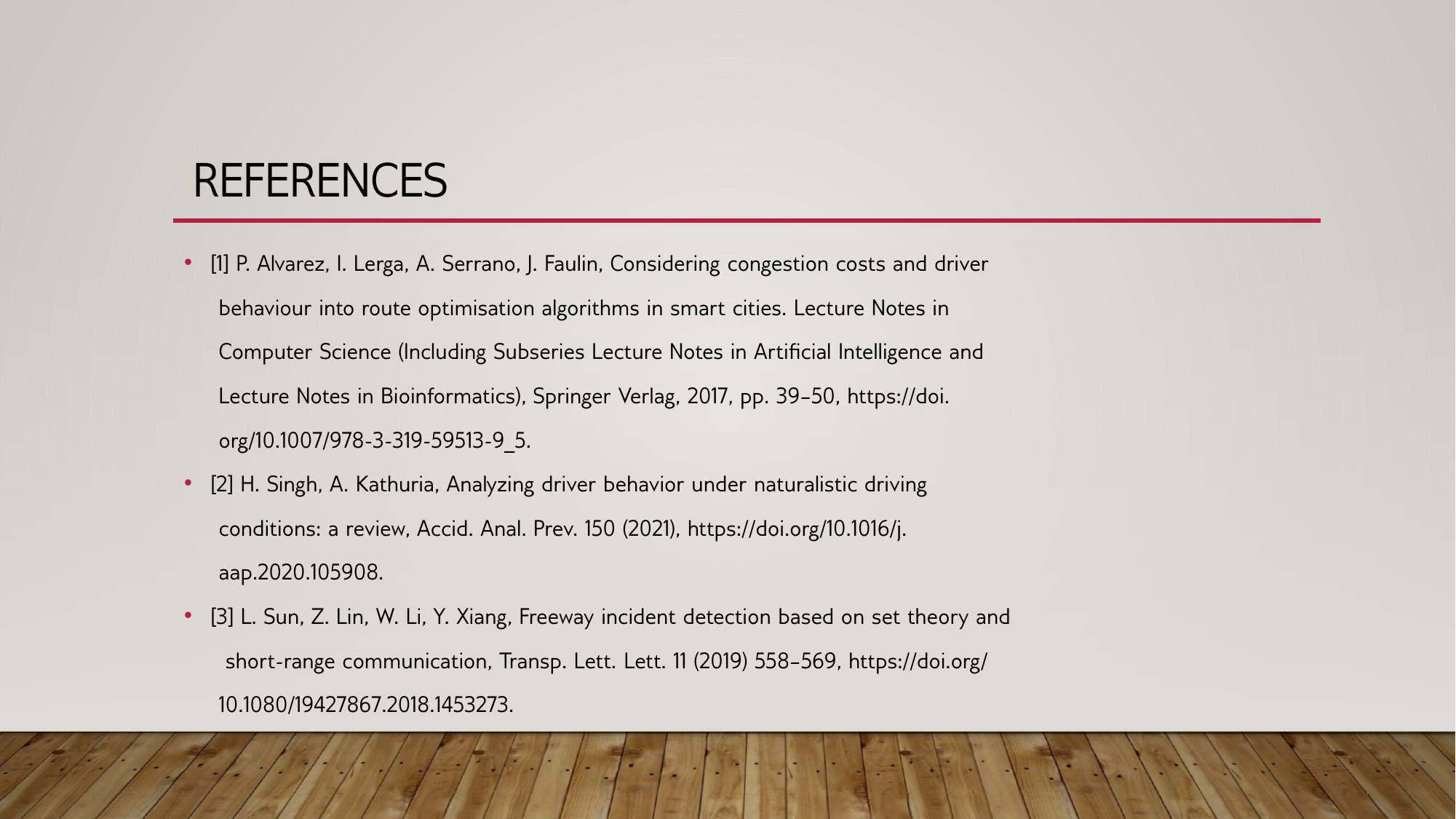

# REFERENCES
[1] P. Alvarez, I. Lerga, A. Serrano, J. Faulin, Considering congestion costs and driver
     behaviour into route optimisation algorithms in smart cities. Lecture Notes in
     Computer Science (Including Subseries Lecture Notes in Artificial Intelligence and
     Lecture Notes in Bioinformatics), Springer Verlag, 2017, pp. 39–50, https://doi.
     org/10.1007/978-3-319-59513-9_5.
[2] H. Singh, A. Kathuria, Analyzing driver behavior under naturalistic driving
     conditions: a review, Accid. Anal. Prev. 150 (2021), https://doi.org/10.1016/j.
     aap.2020.105908.
[3] L. Sun, Z. Lin, W. Li, Y. Xiang, Freeway incident detection based on set theory and
      short-range communication, Transp. Lett. Lett. 11 (2019) 558–569, https://doi.org/
     10.1080/19427867.2018.1453273.